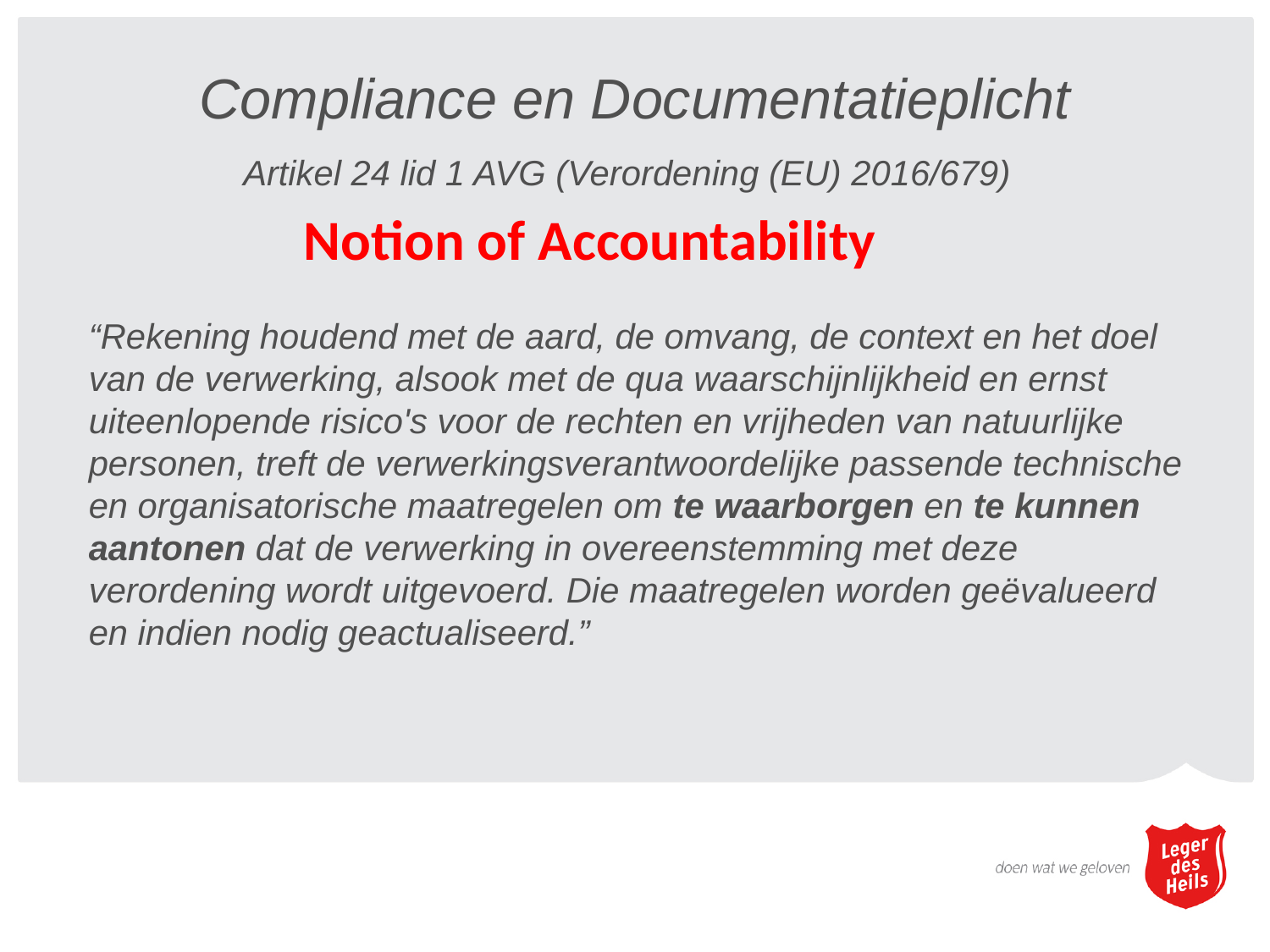

# Compliance en Documentatieplicht Artikel 24 lid 1 AVG (Verordening (EU) 2016/679)
Notion of Accountability
“Rekening houdend met de aard, de omvang, de context en het doel van de verwerking, alsook met de qua waarschijnlijkheid en ernst uiteenlopende risico's voor de rechten en vrijheden van natuurlijke personen, treft de verwerkingsverantwoordelijke passende technische en organisatorische maatregelen om te waarborgen en te kunnen aantonen dat de verwerking in overeenstemming met deze verordening wordt uitgevoerd. Die maatregelen worden geëvalueerd en indien nodig geactualiseerd.”